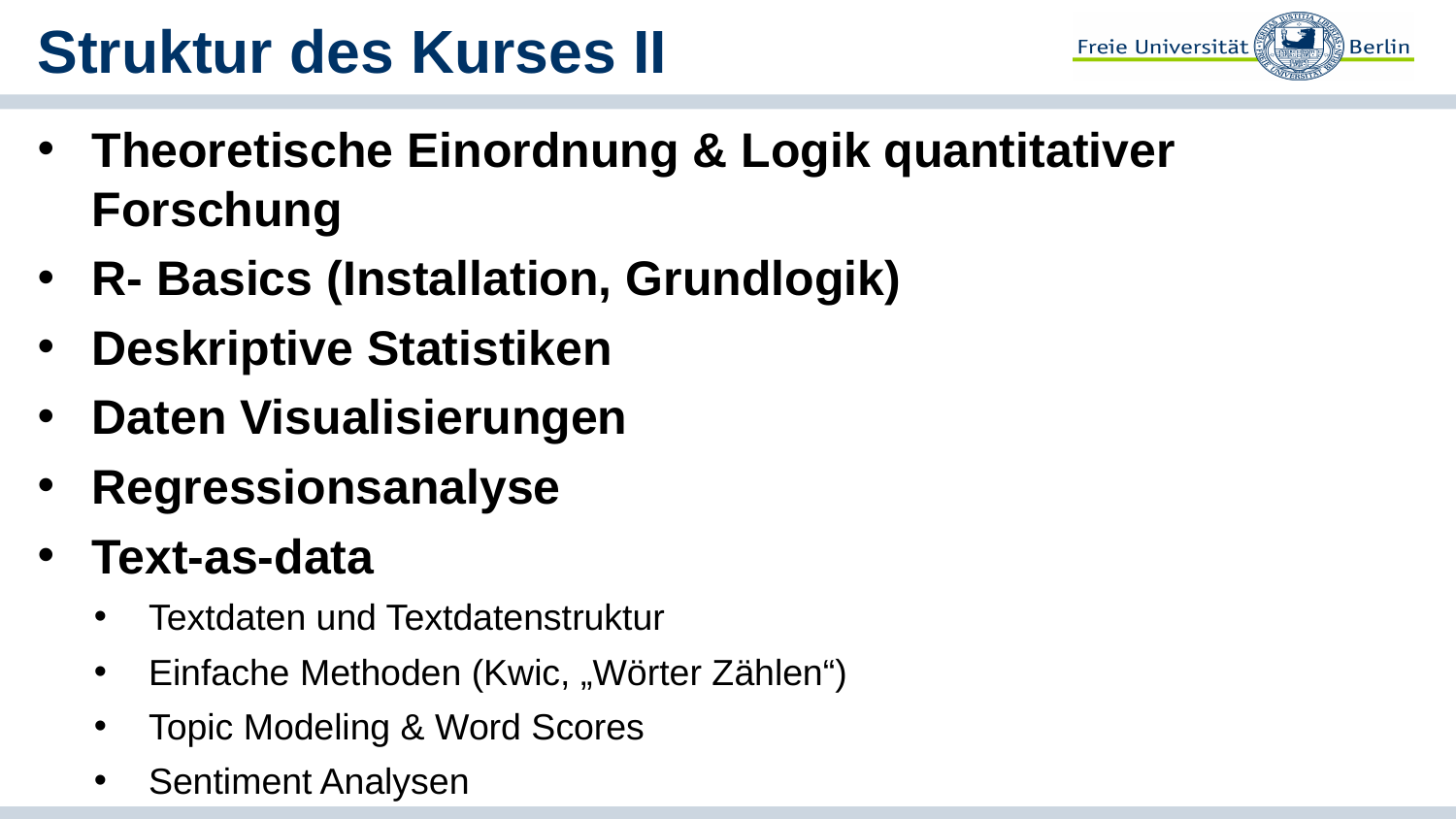

# Struktur des Kurses II
Theoretische Einordnung & Logik quantitativer Forschung
R- Basics (Installation, Grundlogik)
Deskriptive Statistiken
Daten Visualisierungen
Regressionsanalyse
Text-as-data
Textdaten und Textdatenstruktur
Einfache Methoden (Kwic, „Wörter Zählen“)
Topic Modeling & Word Scores
Sentiment Analysen